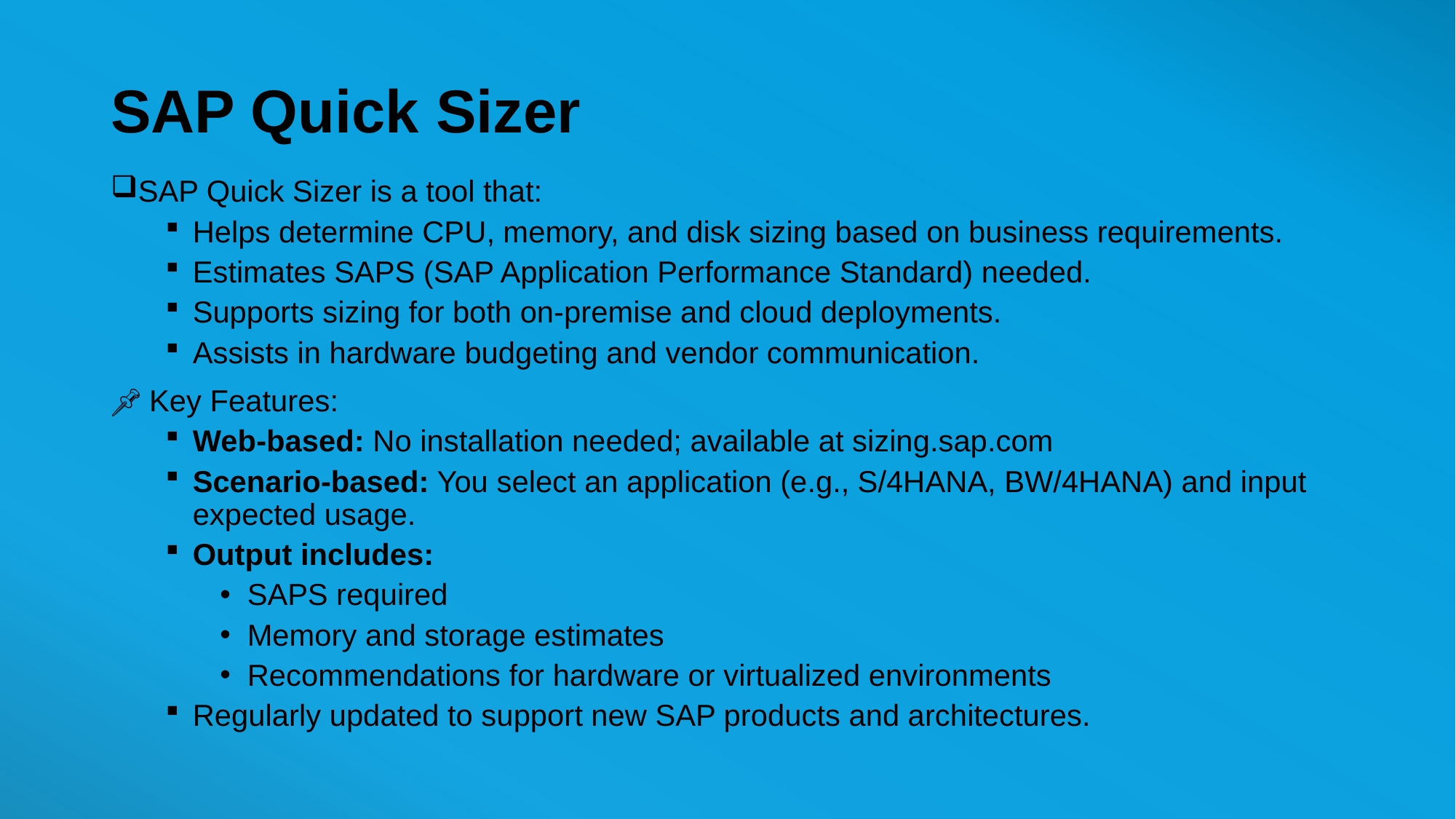

# SAP Quick Sizer
SAP Quick Sizer is a tool that:
Helps determine CPU, memory, and disk sizing based on business requirements.
Estimates SAPS (SAP Application Performance Standard) needed.
Supports sizing for both on-premise and cloud deployments.
Assists in hardware budgeting and vendor communication.
📌 Key Features:
Web-based: No installation needed; available at sizing.sap.com
Scenario-based: You select an application (e.g., S/4HANA, BW/4HANA) and input expected usage.
Output includes:
SAPS required
Memory and storage estimates
Recommendations for hardware or virtualized environments
Regularly updated to support new SAP products and architectures.